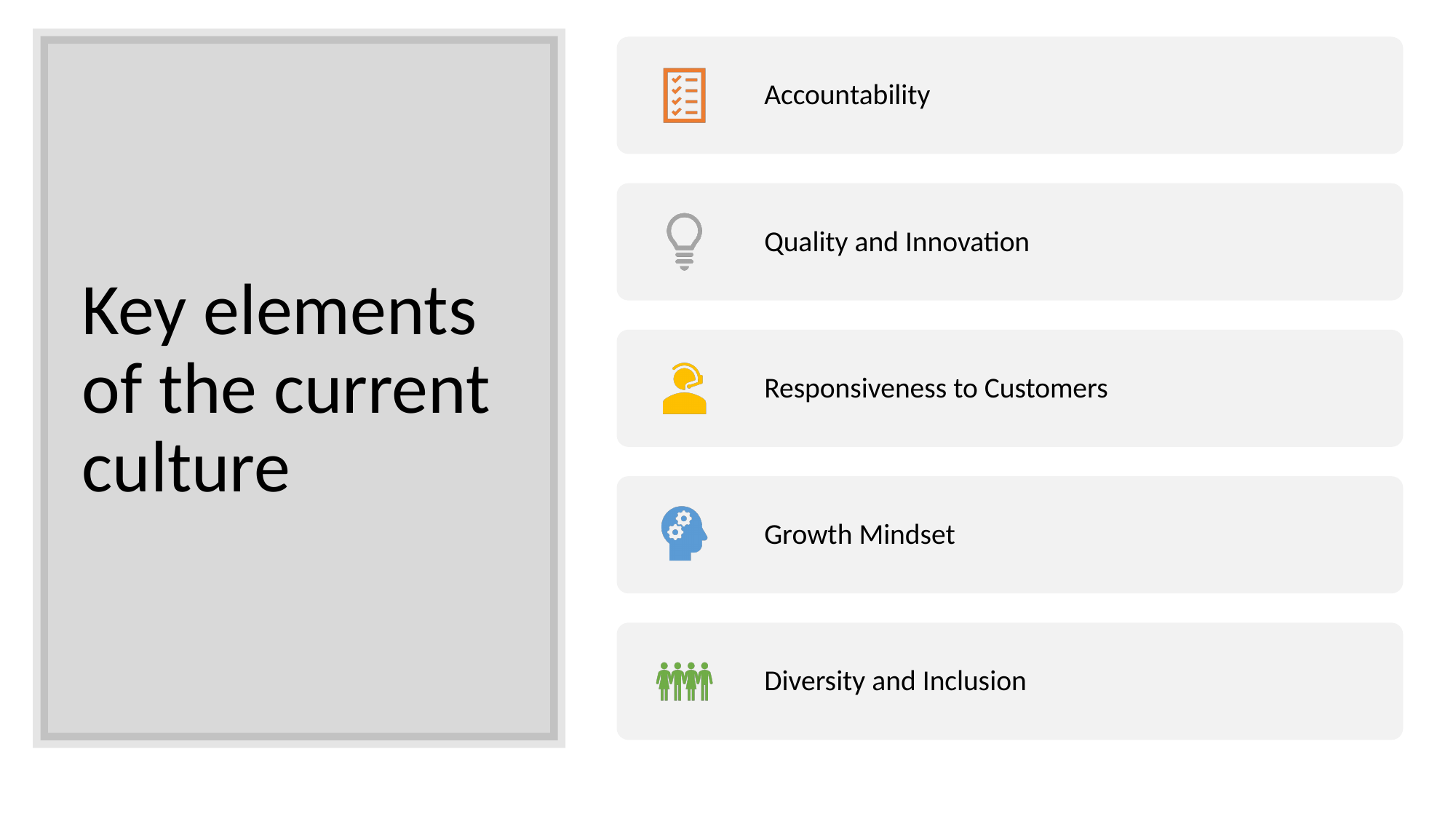

Accountability
Quality and Innovation
Responsiveness to Customers
Growth Mindset
Diversity and Inclusion
# Key elements of the current culture